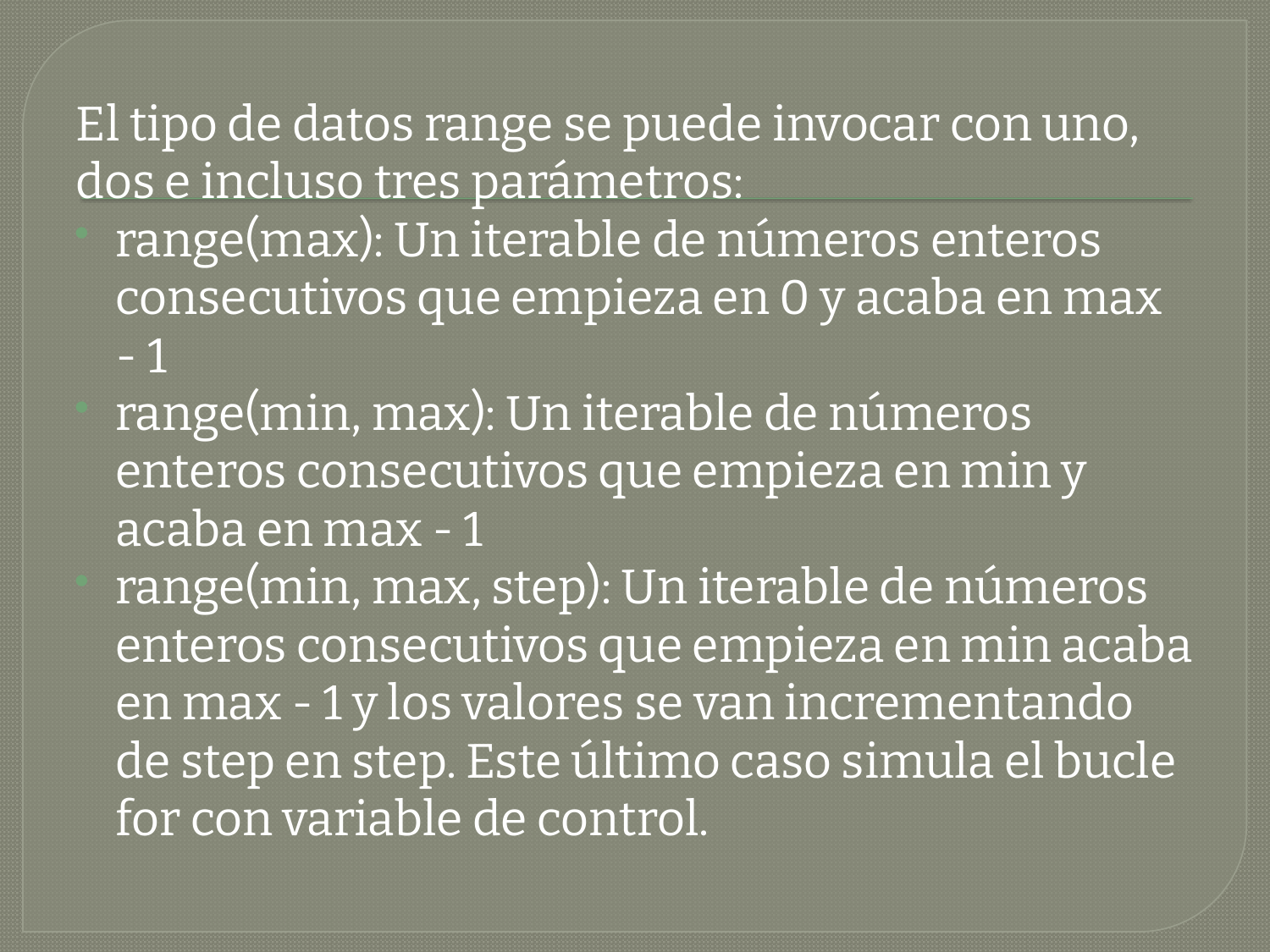

El tipo de datos range se puede invocar con uno, dos e incluso tres parámetros:
range(max): Un iterable de números enteros consecutivos que empieza en 0 y acaba en max - 1
range(min, max): Un iterable de números enteros consecutivos que empieza en min y acaba en max - 1
range(min, max, step): Un iterable de números enteros consecutivos que empieza en min acaba en max - 1 y los valores se van incrementando de step en step. Este último caso simula el bucle for con variable de control.